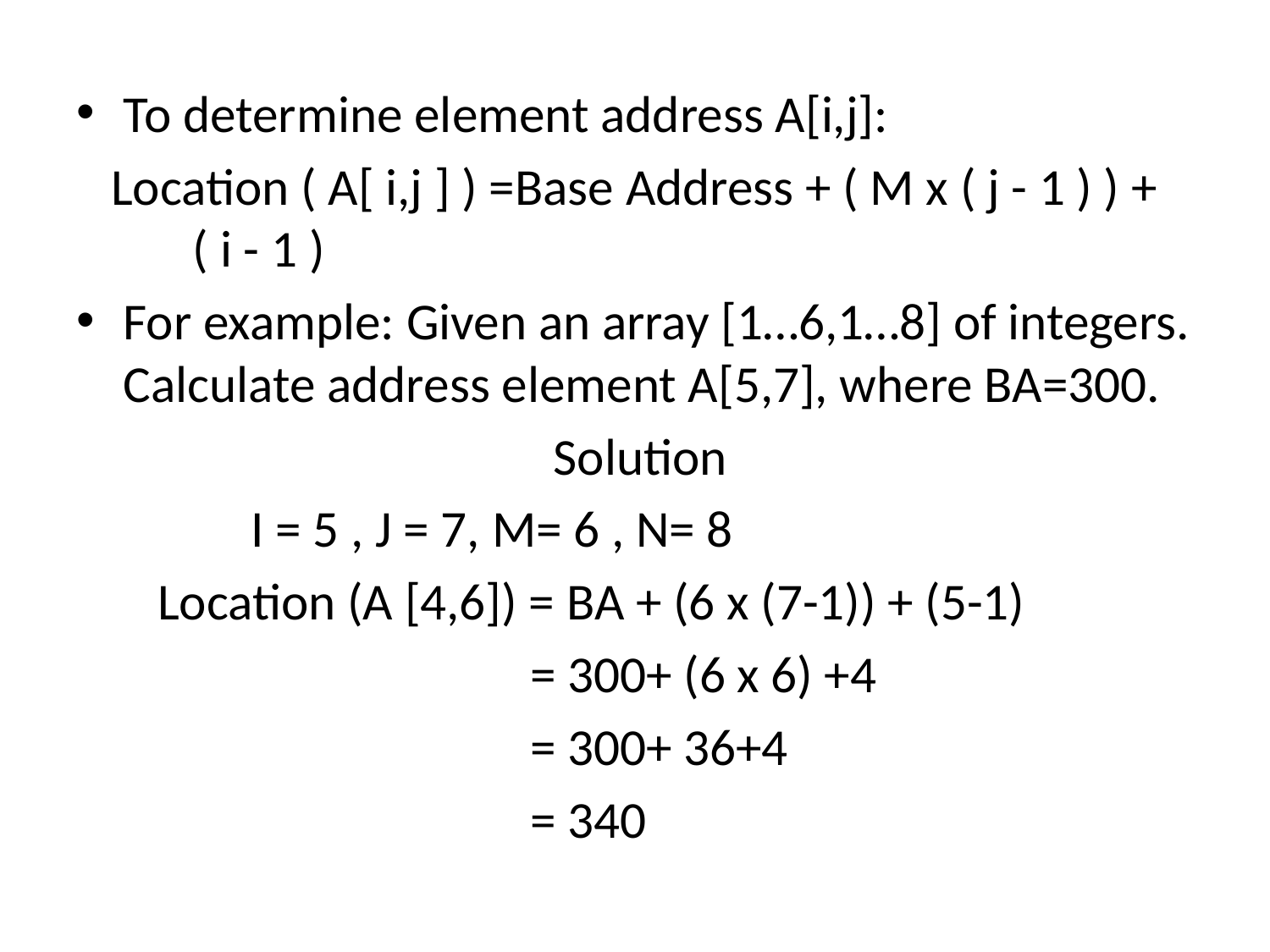

To determine element address A[i,j]:
   Location ( A[ i,j ] ) =Base Address + ( M x ( j - 1 ) ) +   					( i - 1 )
For example: Given an array [1…6,1…8] of integers. Calculate address element A[5,7], where BA=300.
                                         Solution
               I = 5 , J = 7, M= 6 , N= 8
       Location (A [4,6]) = BA + (6 x (7-1)) + (5-1)
                                       = 300+ (6 x 6) +4
                                       = 300+ 36+4
                                       = 340